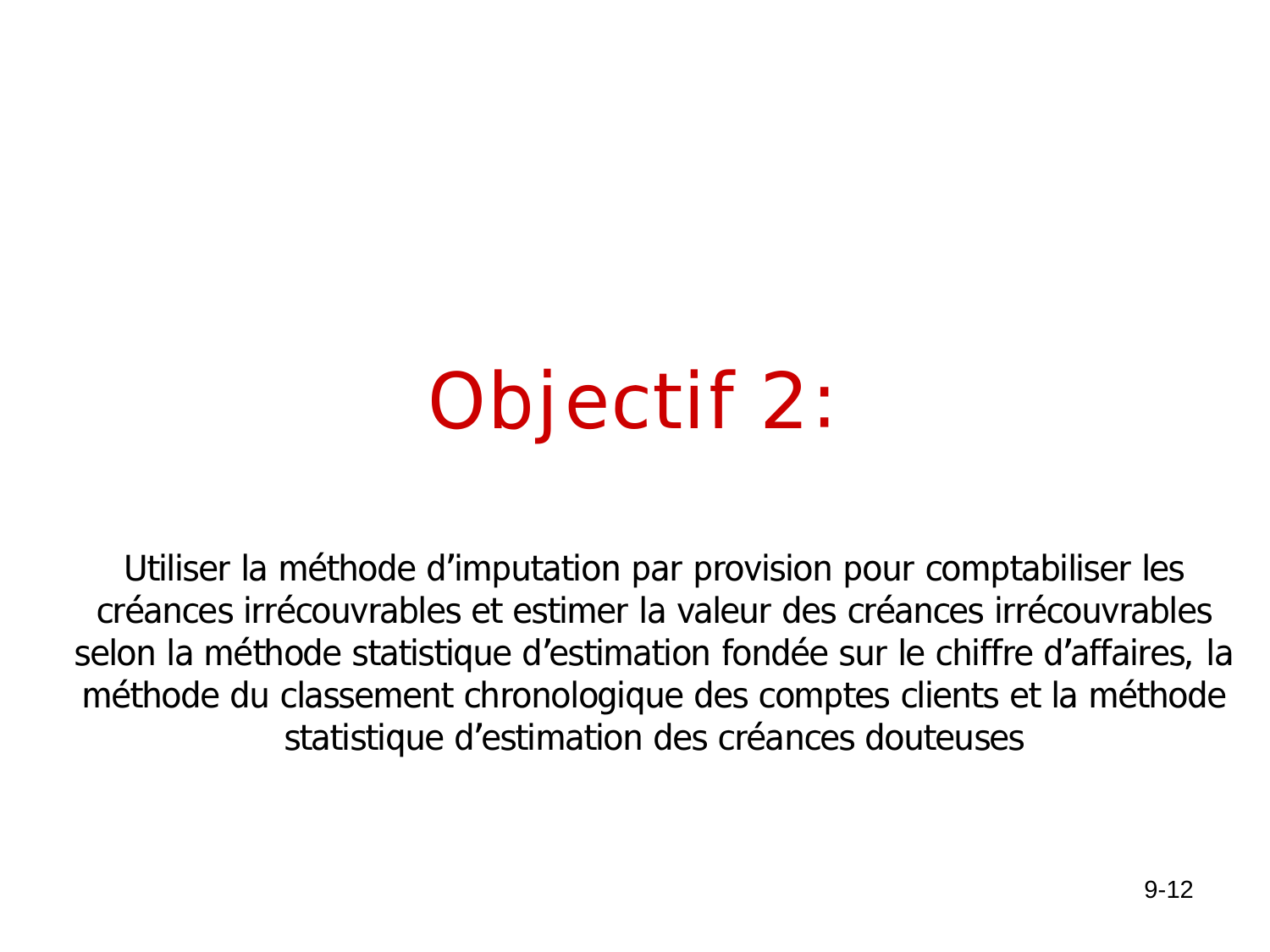

# Objectif 2:
Utiliser la méthode d’imputation par provision pour comptabiliser les créances irrécouvrables et estimer la valeur des créances irrécouvrables selon la méthode statistique d’estimation fondée sur le chiffre d’affaires, la méthode du classement chronologique des comptes clients et la méthode statistique d’estimation des créances douteuses
9-12